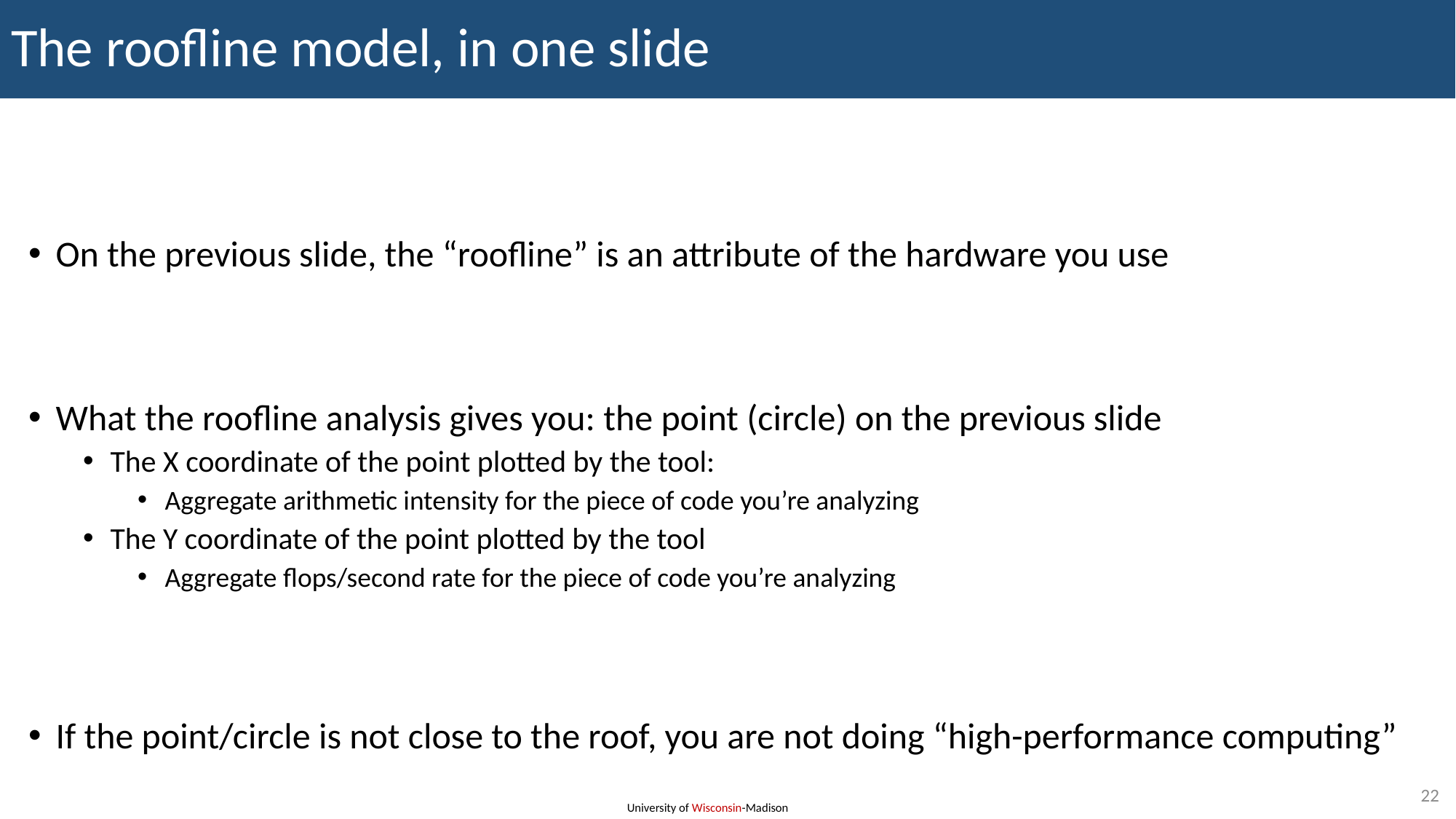

# The roofline model, in one slide

On the previous slide, the “roofline” is an attribute of the hardware you use

What the roofline analysis gives you: the point (circle) on the previous slide
The X coordinate of the point plotted by the tool:
Aggregate arithmetic intensity for the piece of code you’re analyzing
The Y coordinate of the point plotted by the tool
Aggregate flops/second rate for the piece of code you’re analyzing

If the point/circle is not close to the roof, you are not doing “high-performance computing”
22